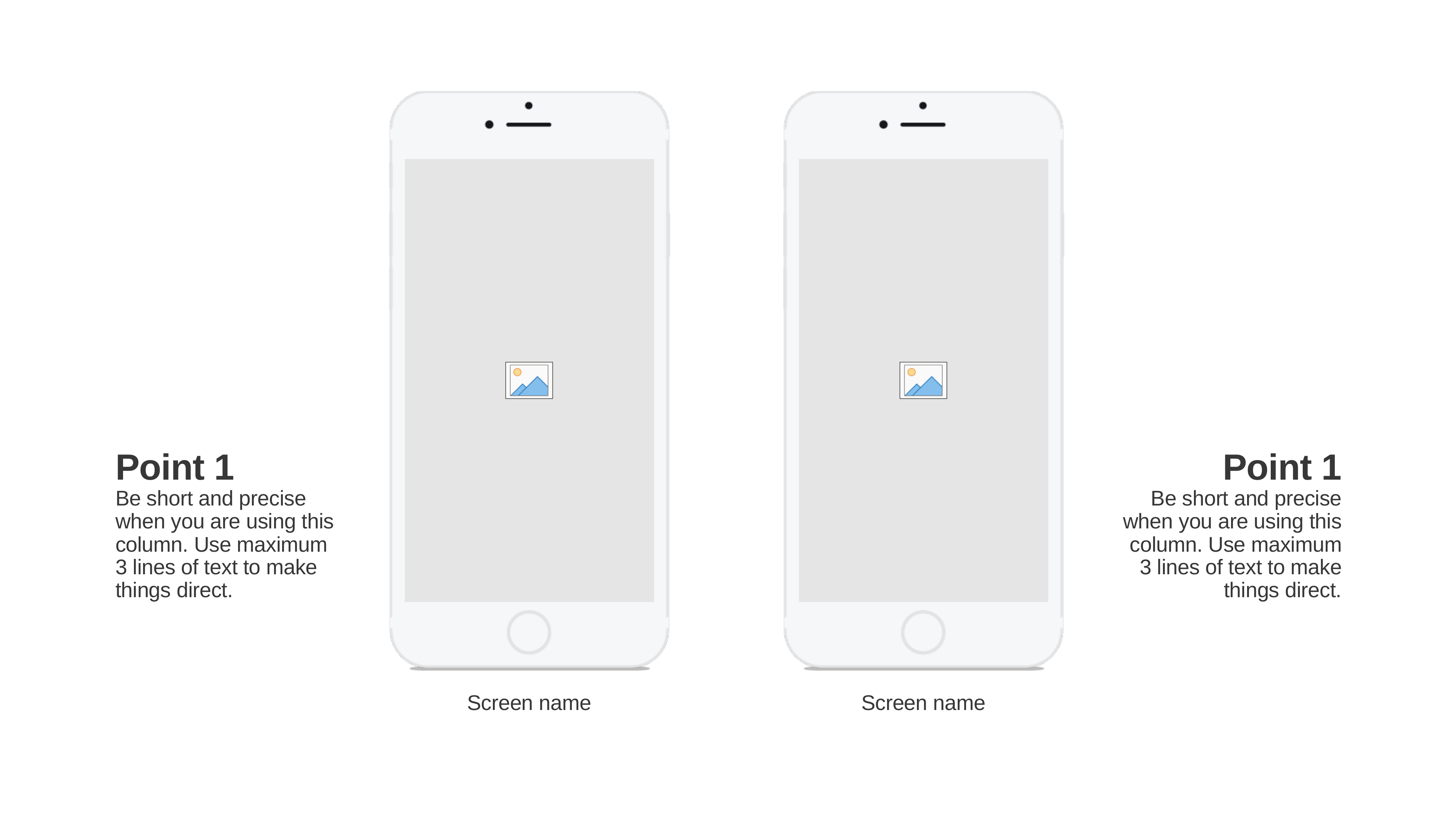

Point 1
Be short and precise when you are using this column. Use maximum 3 lines of text to make things direct.
Point 1
Be short and precise when you are using this column. Use maximum 3 lines of text to make things direct.
Screen name
Screen name